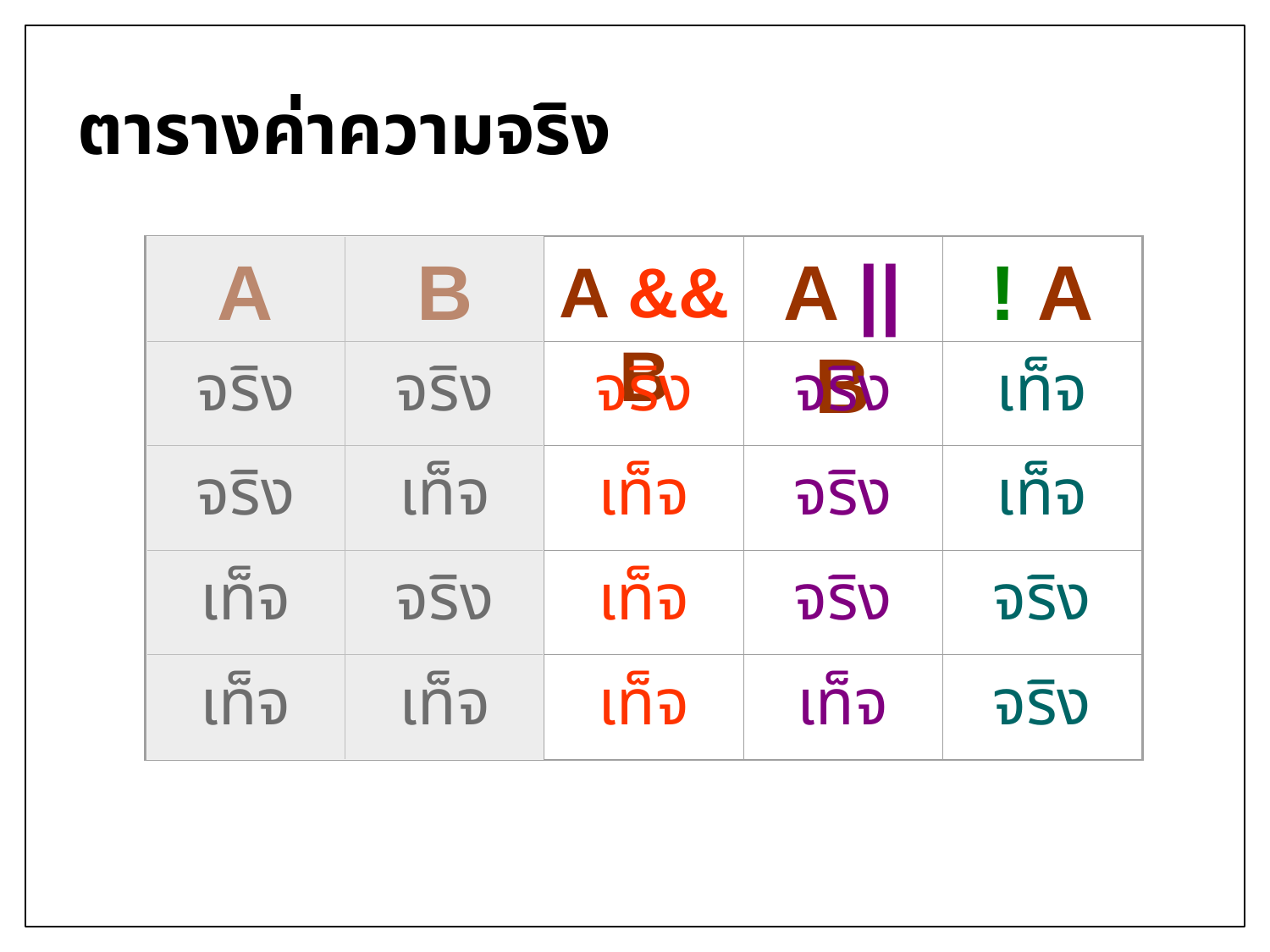

# ตารางค่าความจริง

A

B

A && B

A || B

! A

จริง

จริง

จริง

จริง

เท็จ

จริง

เท็จ

เท็จ

จริง

เท็จ

เท็จ

จริง

เท็จ

จริง

จริง

เท็จ

เท็จ

เท็จ

เท็จ

จริง